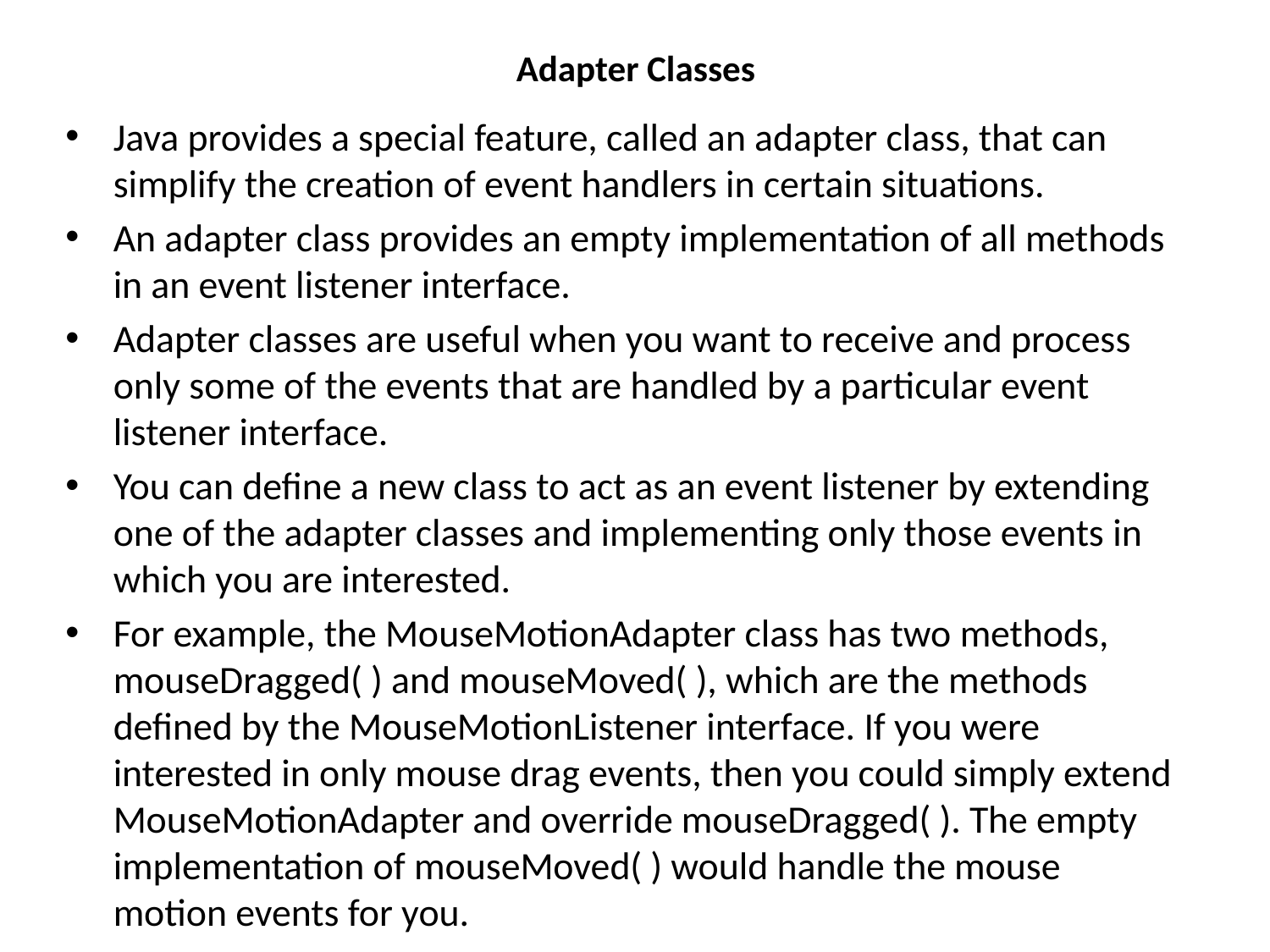

# Adapter Classes
Java provides a special feature, called an adapter class, that can simplify the creation of event handlers in certain situations.
An adapter class provides an empty implementation of all methods in an event listener interface.
Adapter classes are useful when you want to receive and process only some of the events that are handled by a particular event listener interface.
You can define a new class to act as an event listener by extending one of the adapter classes and implementing only those events in which you are interested.
For example, the MouseMotionAdapter class has two methods, mouseDragged( ) and mouseMoved( ), which are the methods defined by the MouseMotionListener interface. If you were interested in only mouse drag events, then you could simply extend MouseMotionAdapter and override mouseDragged( ). The empty implementation of mouseMoved( ) would handle the mouse motion events for you.